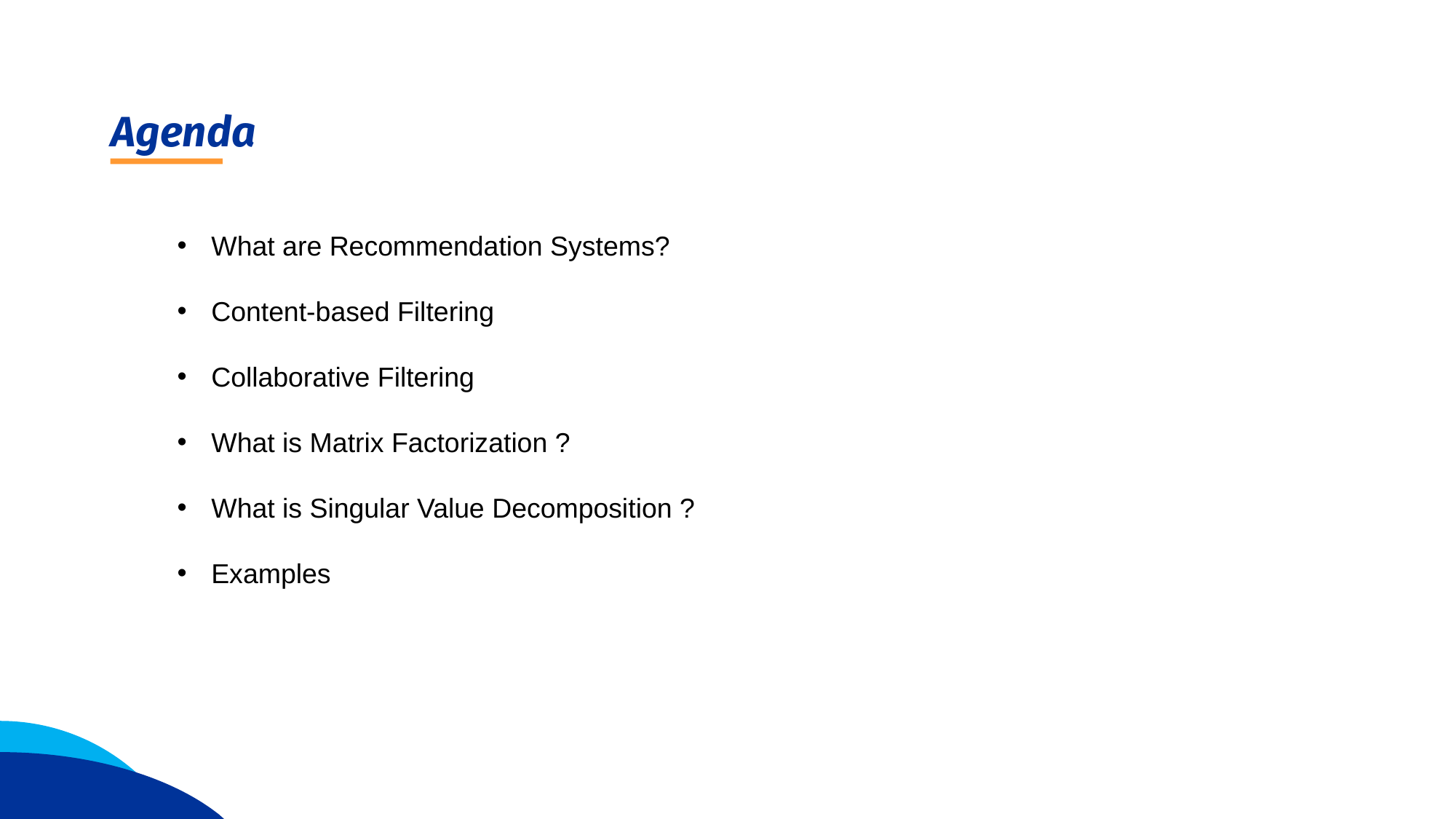

Agenda

What are Recommendation Systems?

Content-based Filtering

Collaborative Filtering

What is Matrix Factorization ?

What is Singular Value Decomposition ?

Examples